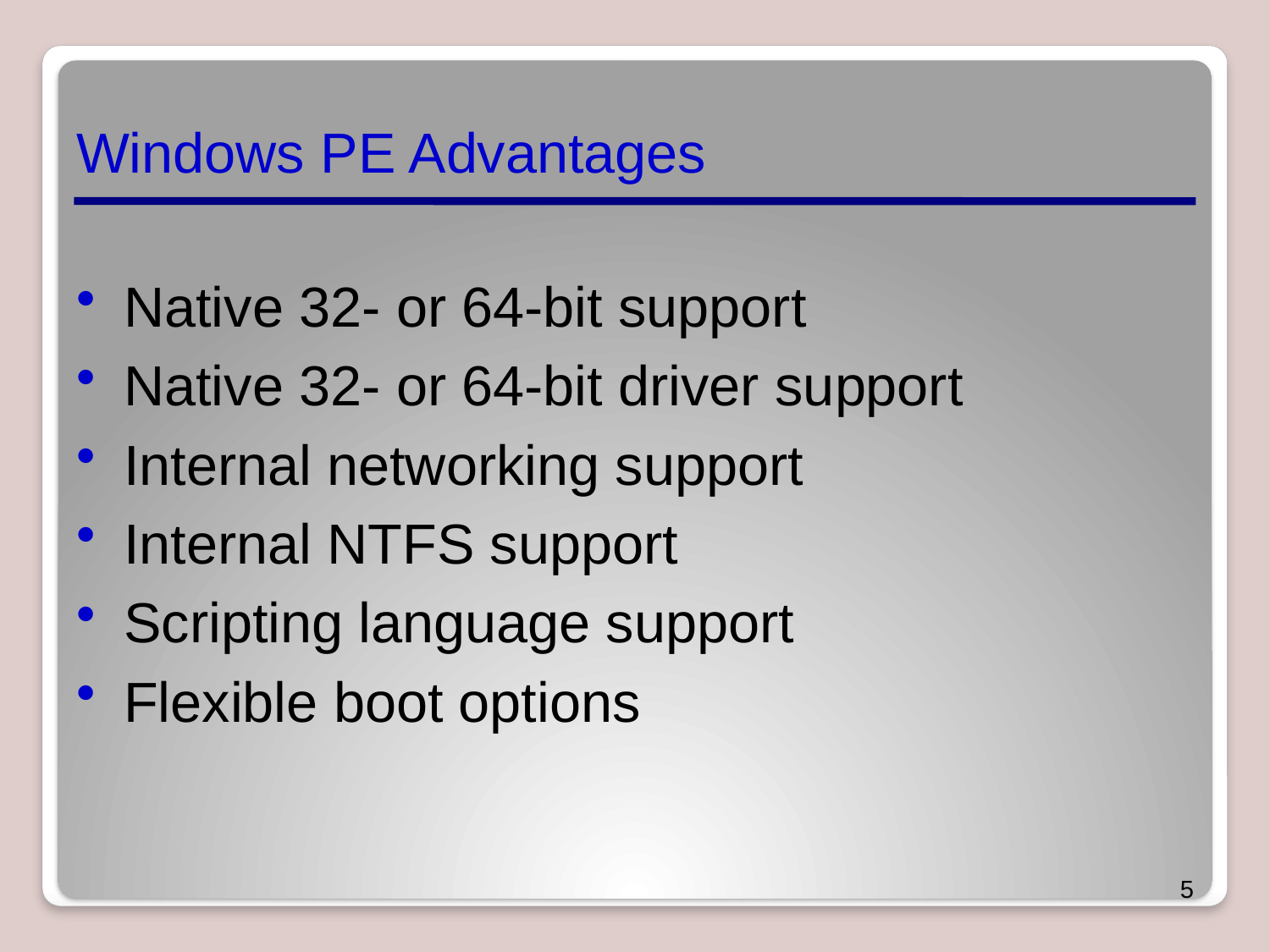

# Windows PE Advantages
Native 32- or 64-bit support
Native 32- or 64-bit driver support
Internal networking support
Internal NTFS support
Scripting language support
Flexible boot options
5